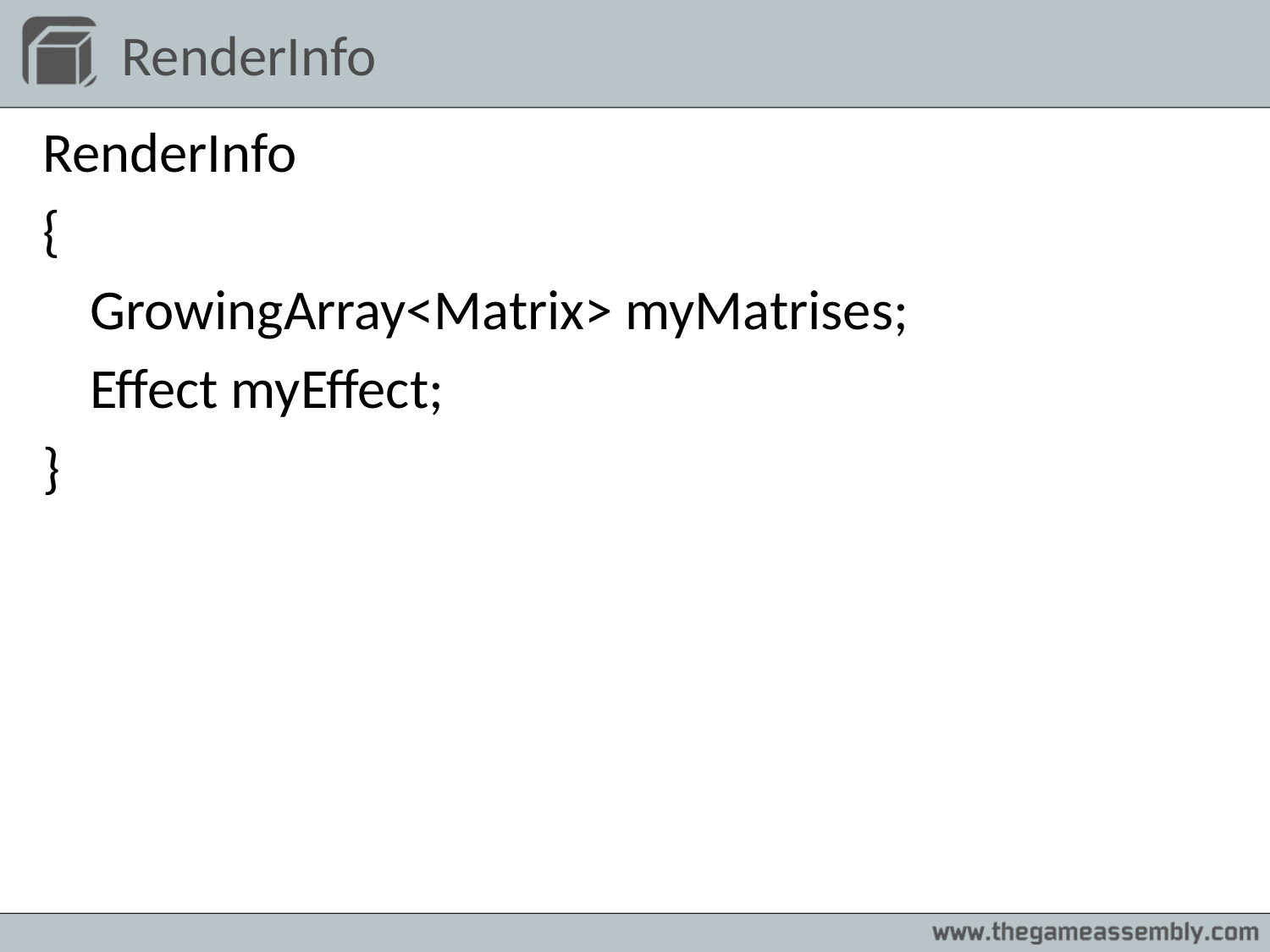

# RenderInfo
RenderInfo
{
	GrowingArray<Matrix> myMatrises;
	Effect myEffect;
}